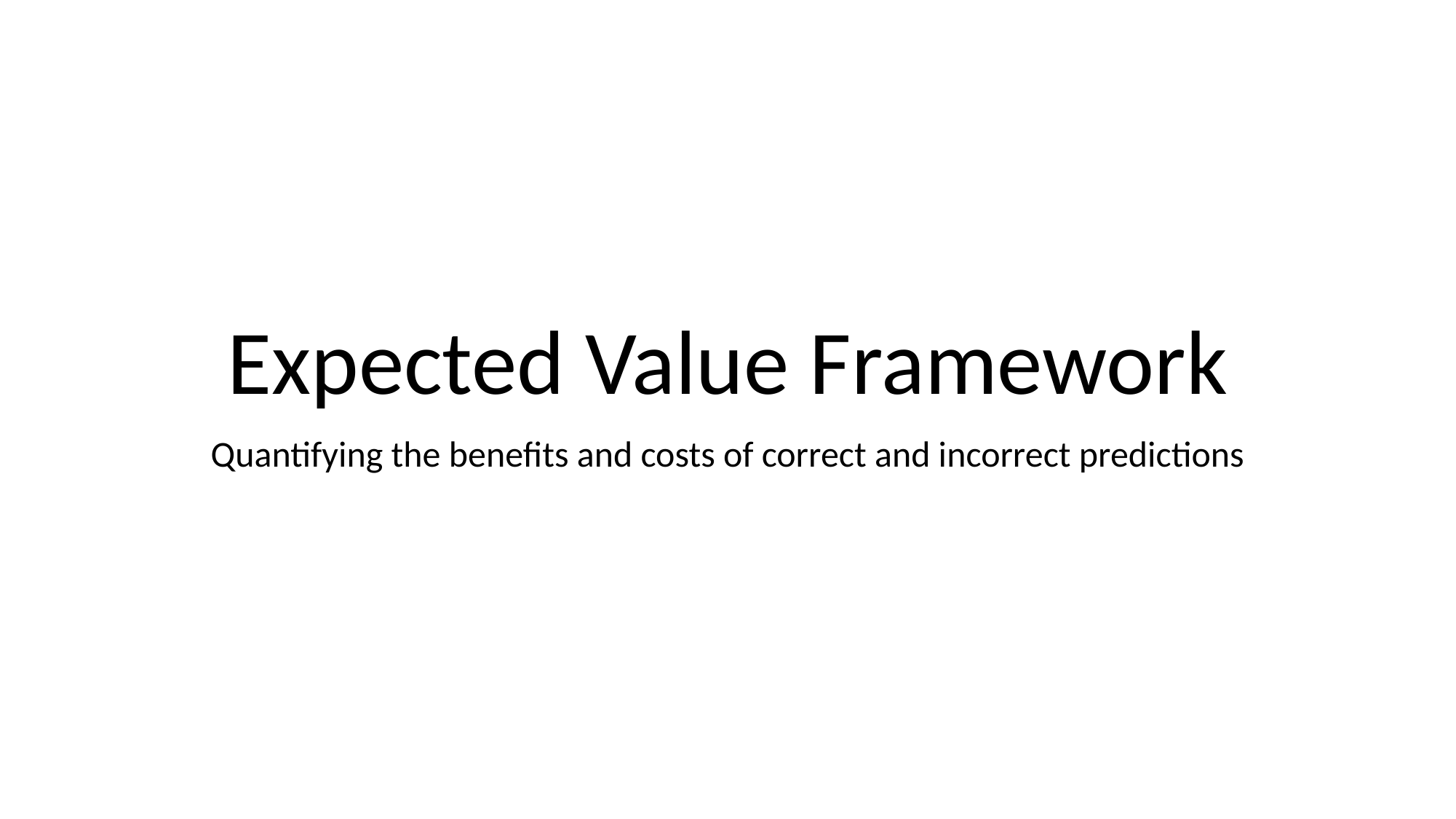

# Expected Value Framework
Quantifying the benefits and costs of correct and incorrect predictions